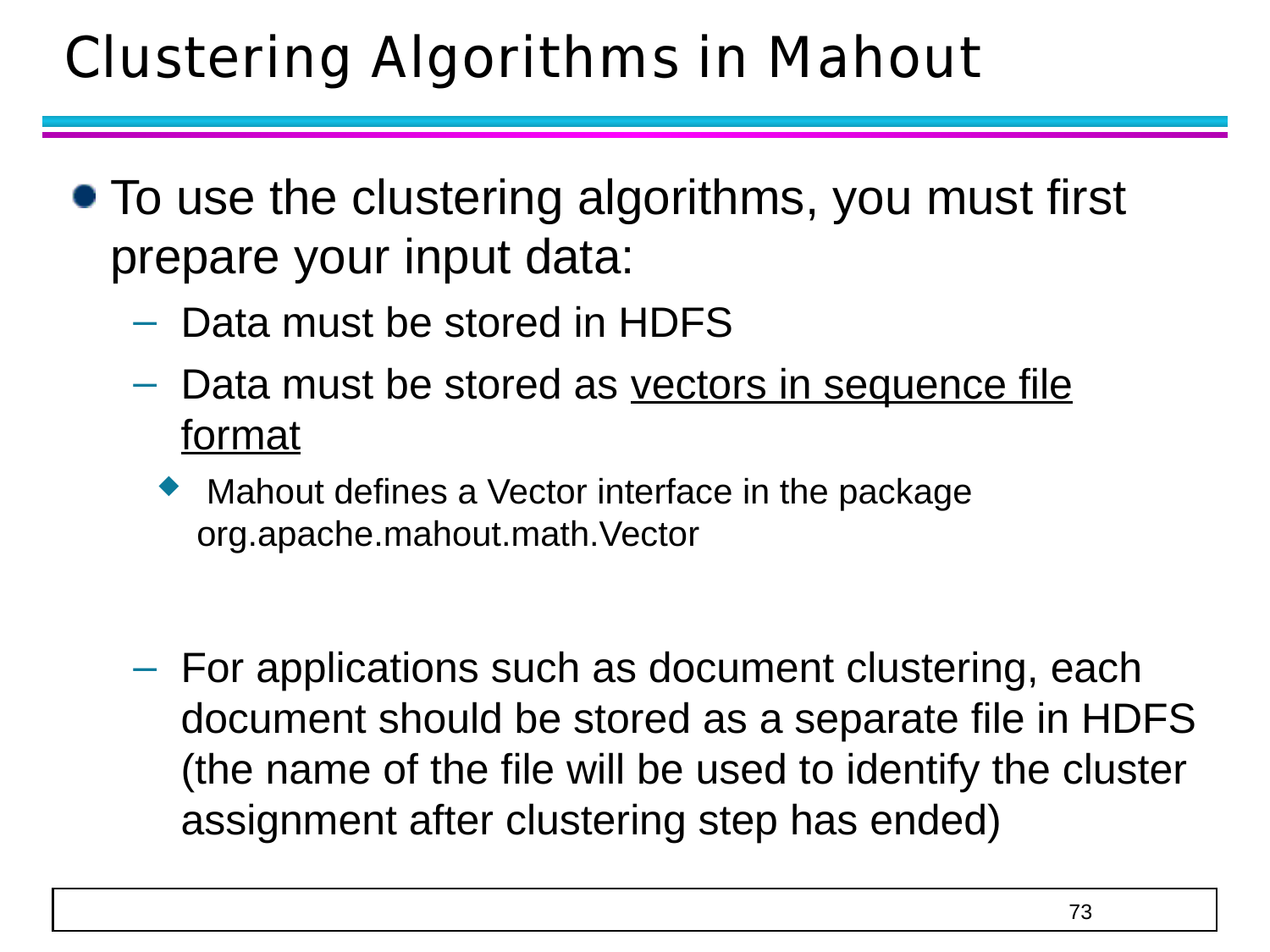

# Clustering Algorithms in Mahout
To use the clustering algorithms, you must first prepare your input data:
Data must be stored in HDFS
Data must be stored as vectors in sequence file format
 Mahout defines a Vector interface in the package org.apache.mahout.math.Vector

For applications such as document clustering, each document should be stored as a separate file in HDFS (the name of the file will be used to identify the cluster assignment after clustering step has ended)